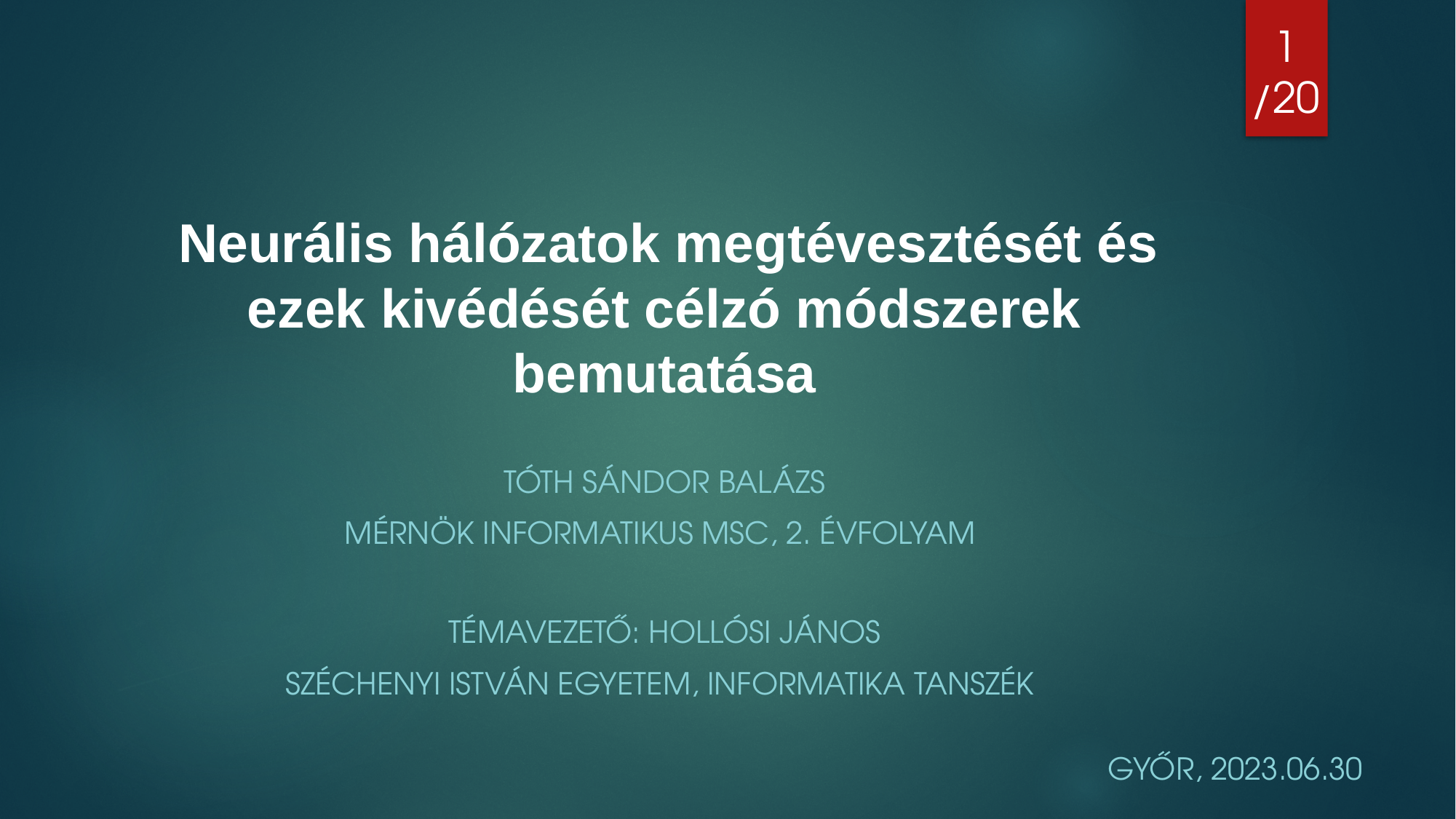

# Neurális hálózatok megtévesztését és ezek kivédését célzó módszerek bemutatása
1
/20
Tóth sándor balázs
Mérnök informatikus msc, 2. évfolyam
Témavezető: hollósi jános
Széchenyi istván egyetem, informatika tanszék
Győr, 2023.06.30